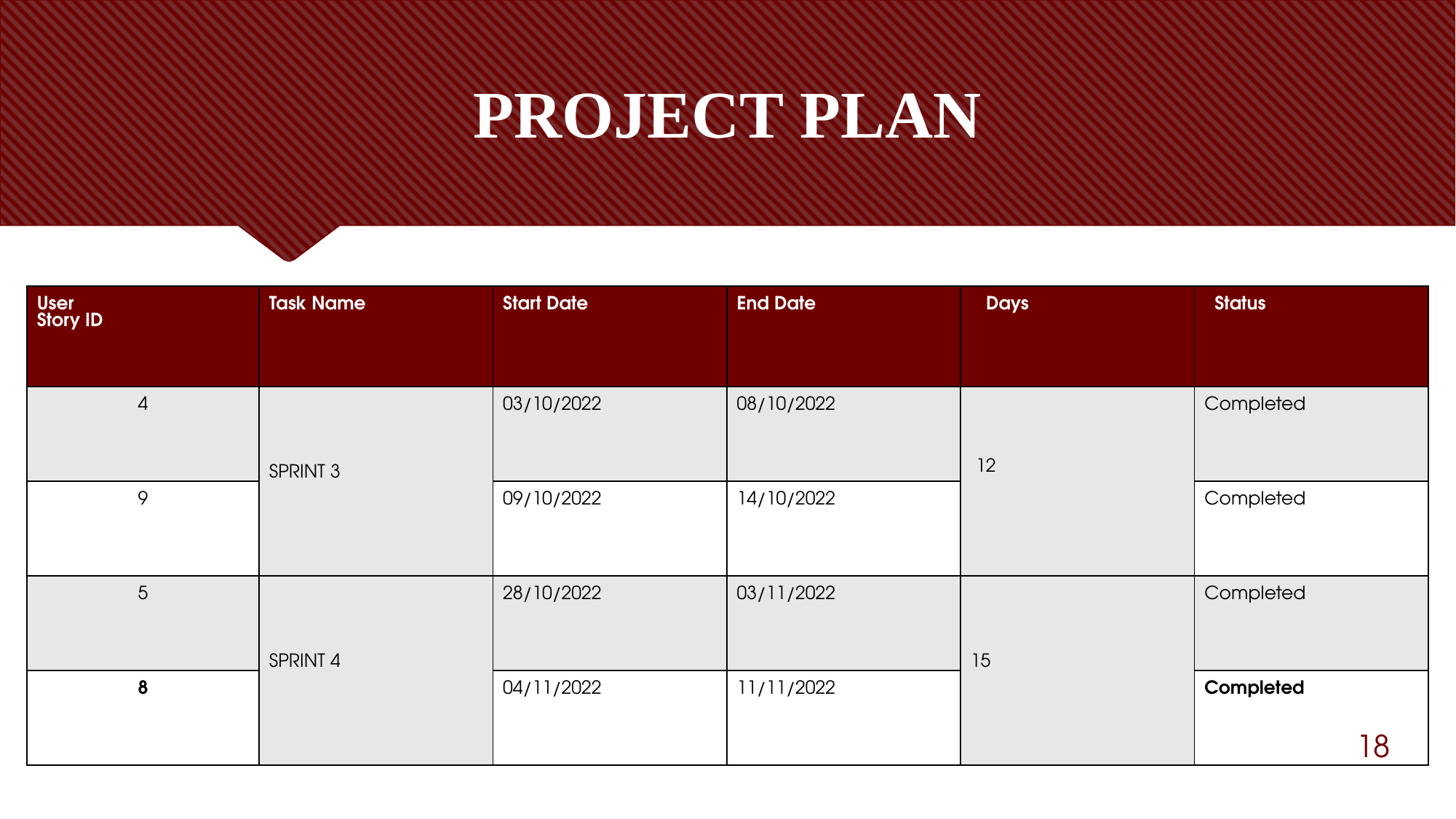

# PROJECT PLAN
| User Story ID | Task Name | Start Date | End Date | Days | Status |
| --- | --- | --- | --- | --- | --- |
| 4 | SPRINT 3 | 03/10/2022 | 08/10/2022 | 12 | Completed |
| 9 |  | 09/10/2022 | 14/10/2022 |  | Completed |
| 5 | SPRINT 4 | 28/10/2022 | 03/11/2022 | 15 | Completed |
| 8 |  | 04/11/2022 | 11/11/2022 |  | Completed |
18